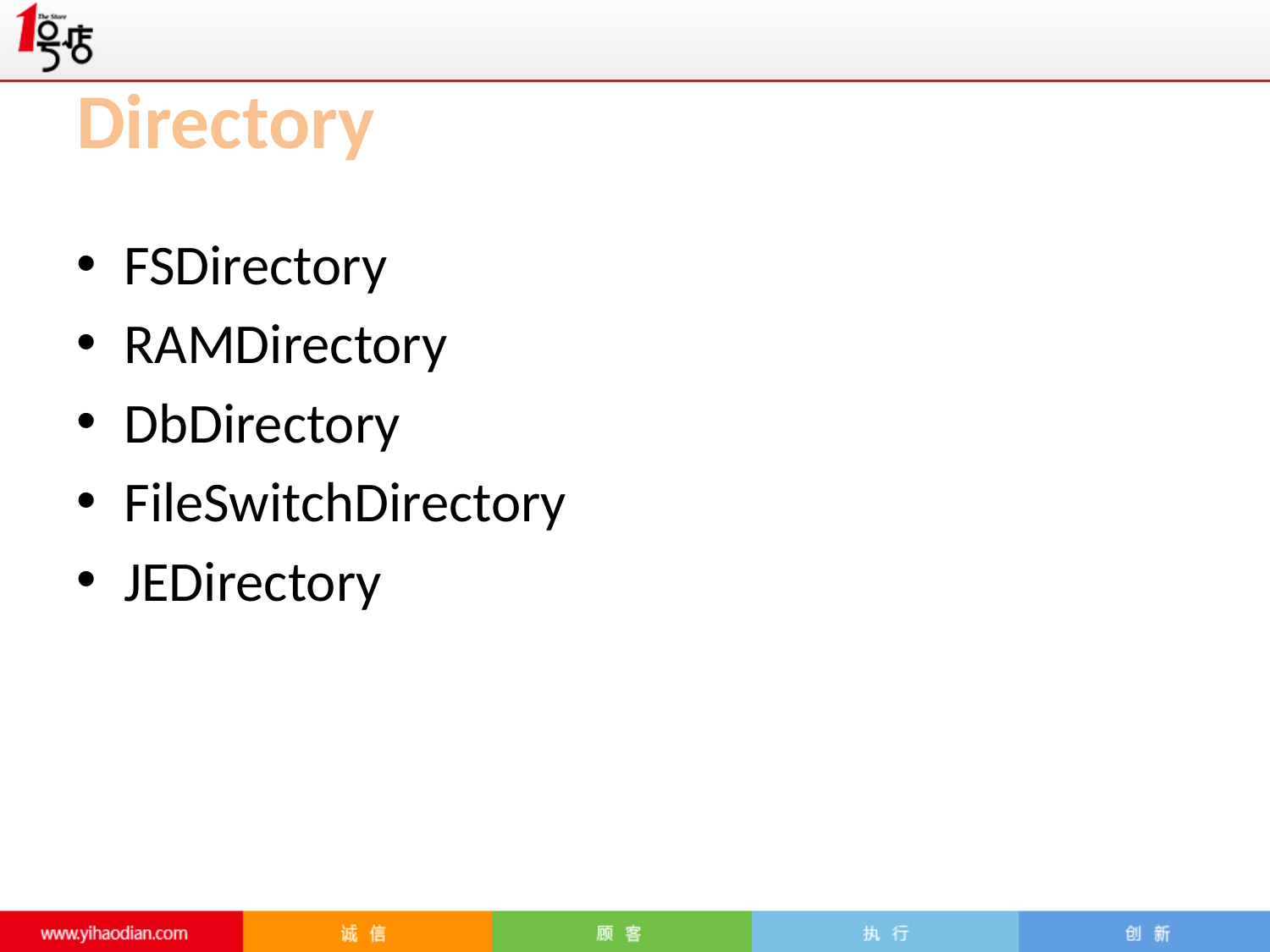

# Directory
FSDirectory
RAMDirectory
DbDirectory
FileSwitchDirectory
JEDirectory